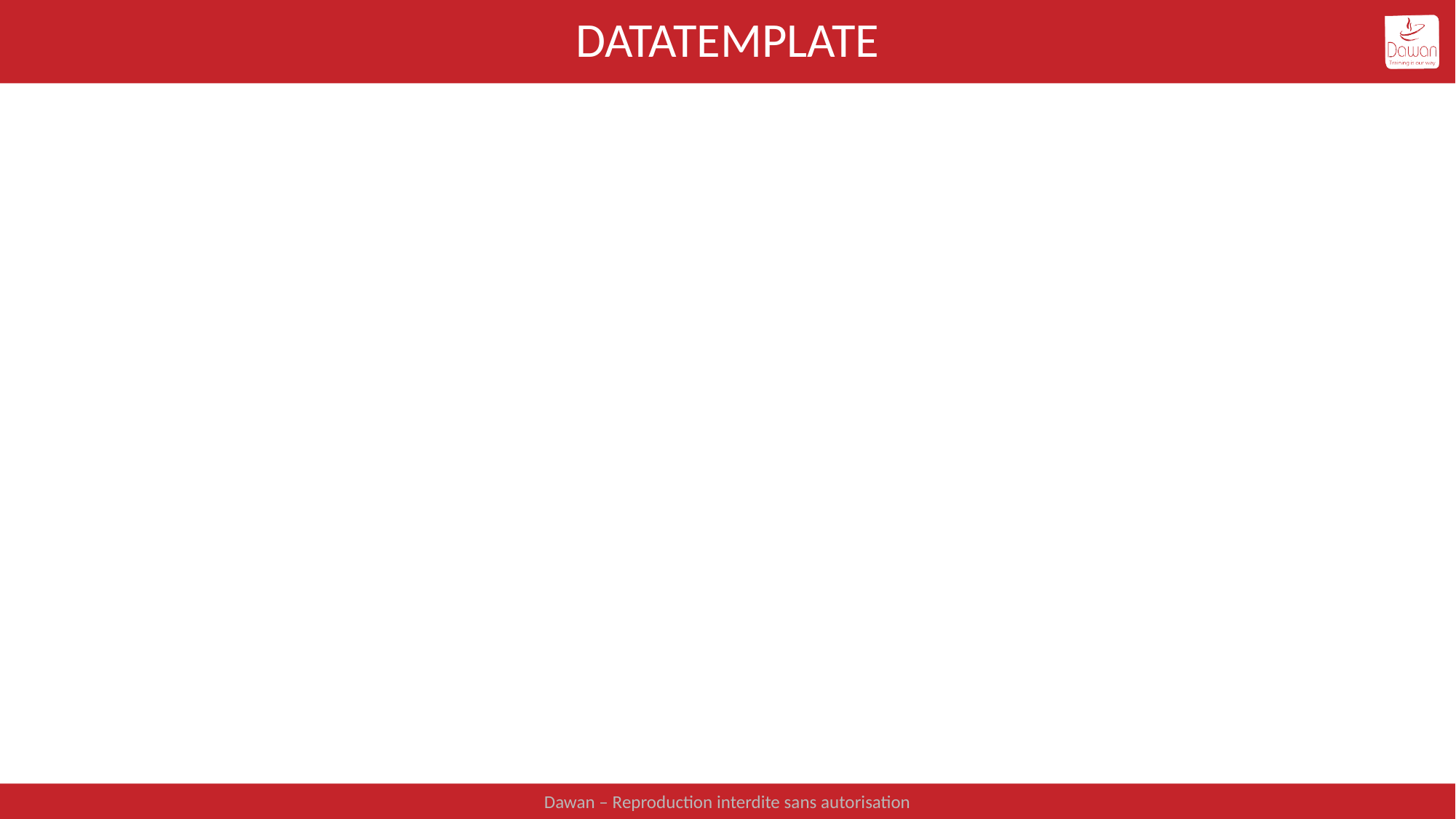

# Datatemplate
Dawan – Reproduction interdite sans autorisation